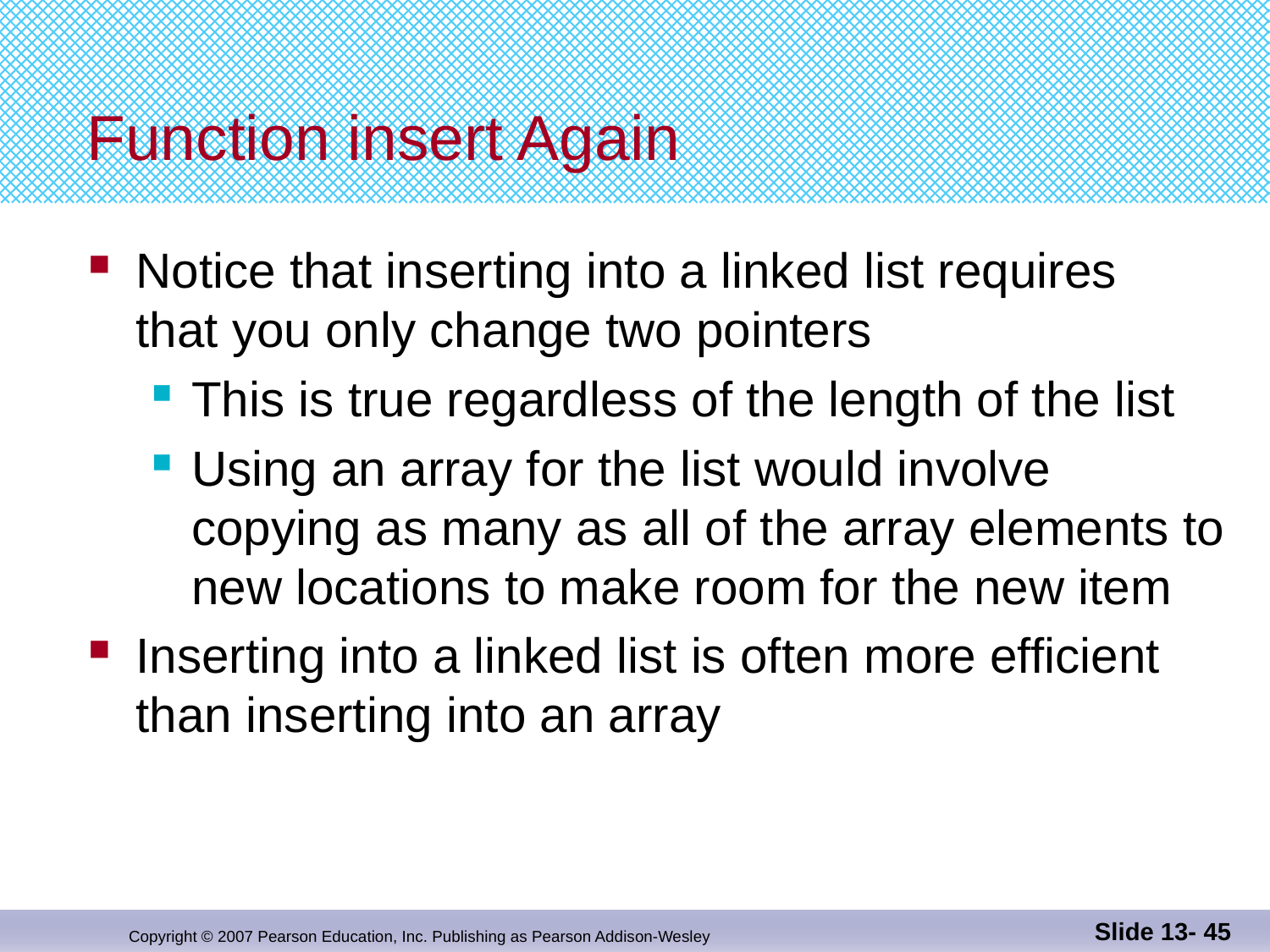

# Function insert Again
Notice that inserting into a linked list requires
that you only change two pointers
This is true regardless of the length of the list
Using an array for the list would involve copying as many as all of the array elements to new locations to make room for the new item
Inserting into a linked list is often more efficient
than inserting into an array
Slide 13- 45